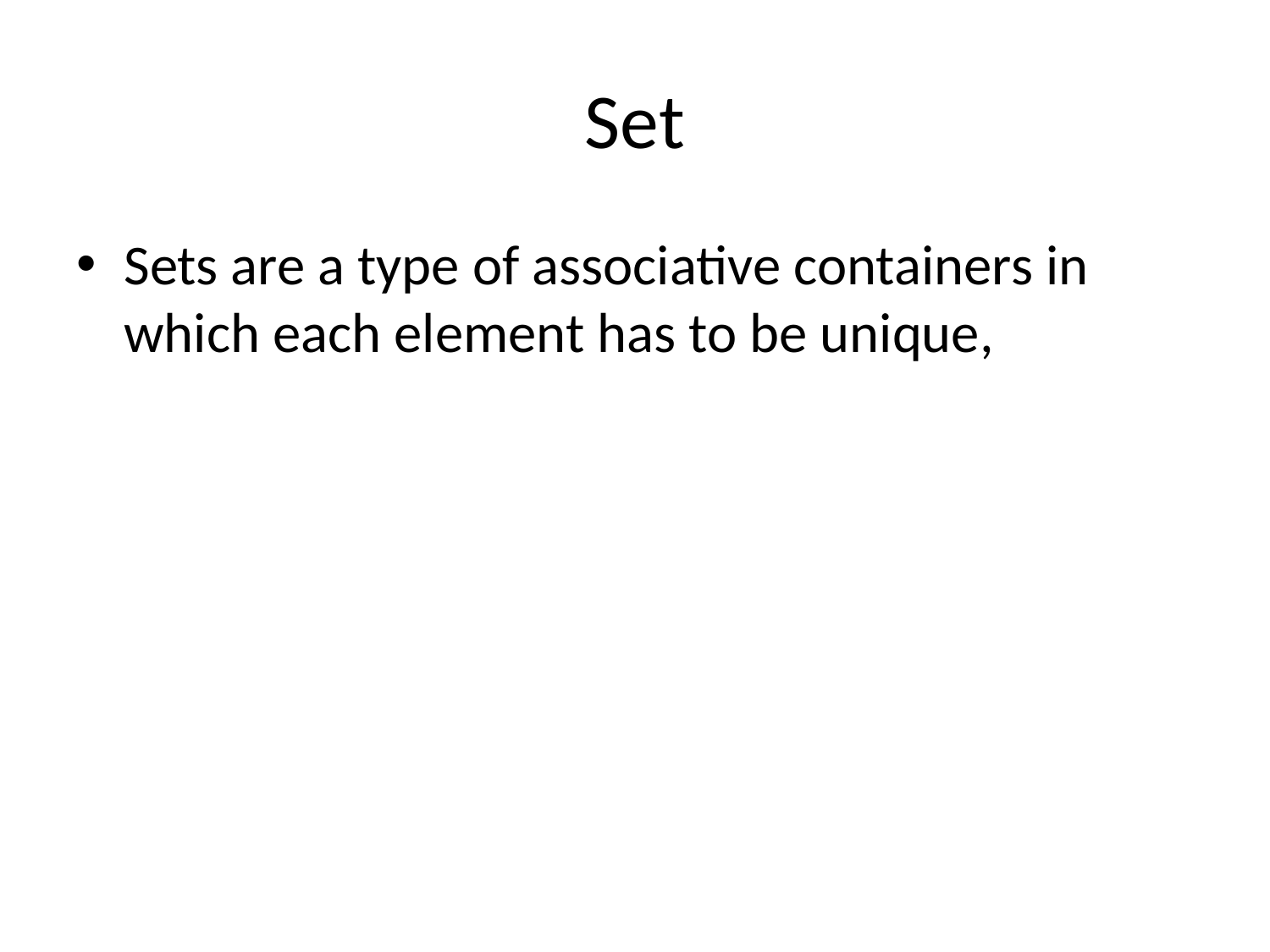

# Set
Sets are a type of associative containers in which each element has to be unique,